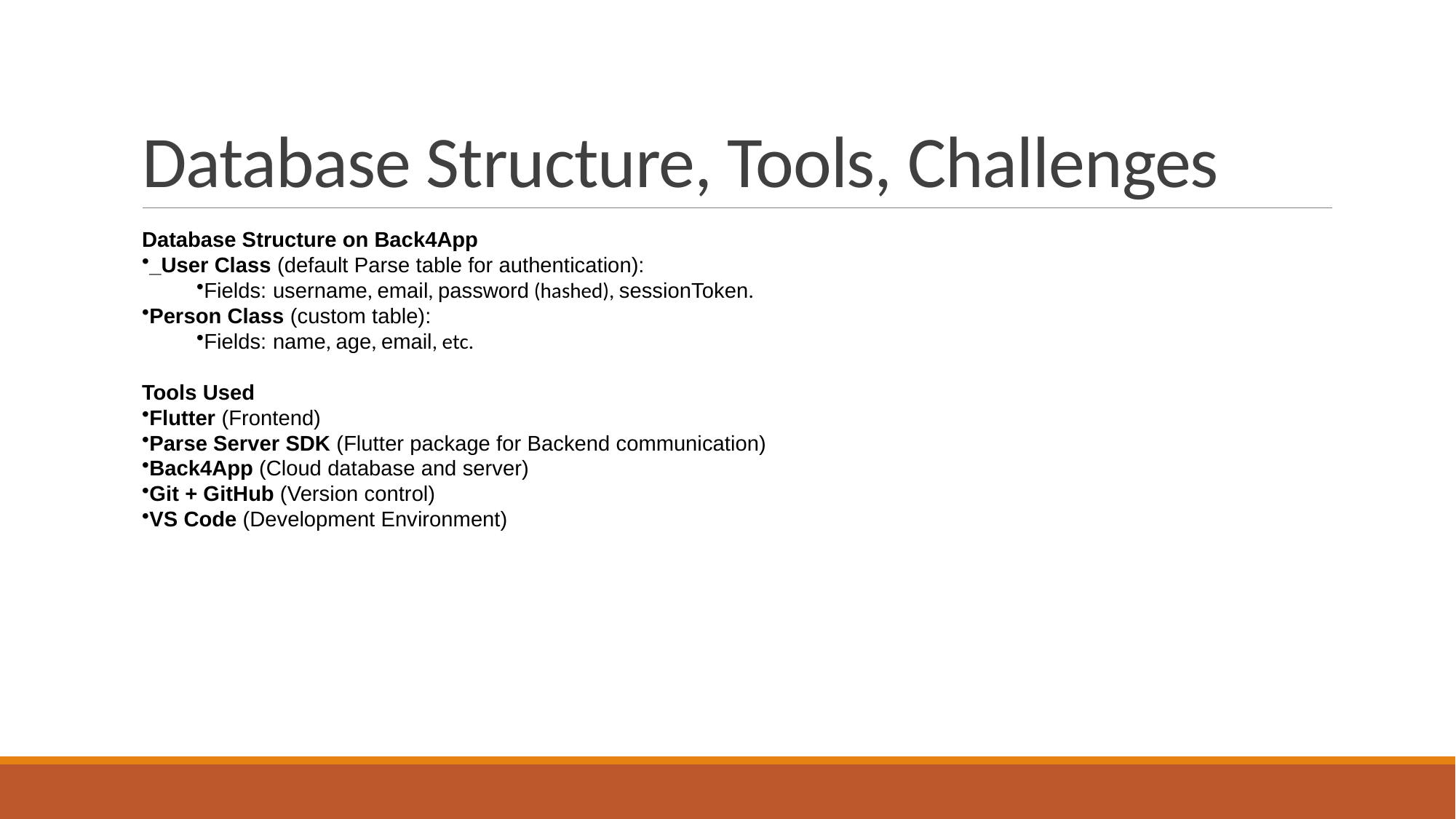

# Database Structure, Tools, Challenges
Database Structure on Back4App
_User Class (default Parse table for authentication):
Fields: username, email, password (hashed), sessionToken.
Person Class (custom table):
Fields: name, age, email, etc.

Tools Used
Flutter (Frontend)
Parse Server SDK (Flutter package for Backend communication)
Back4App (Cloud database and server)
Git + GitHub (Version control)
VS Code (Development Environment)